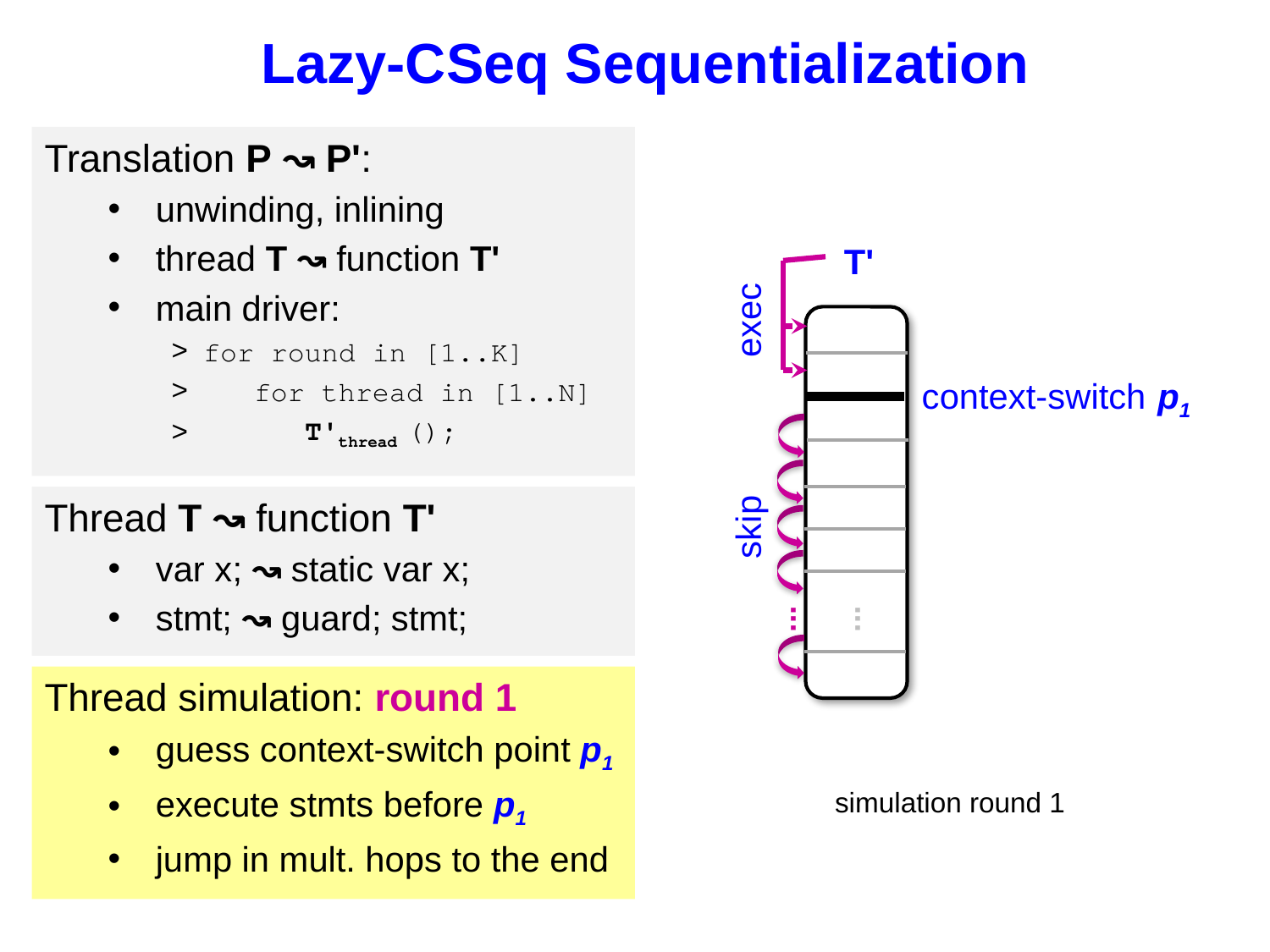

# Lazy-CSeq Sequentialization
Translation P ↝ P':
unwinding, inlining
thread T ↝ function T'
main driver:
for round in [1..K]
   for thread in [1..N]
      T'thread ();

T'
exec

 context-switch  p1

skip
Thread T ↝ function T'
var x; ↝ static var x;
stmt; ↝ guard; stmt;

 ...
 ...

Thread simulation: round 1
guess context-switch point p1
execute stmts before p1
jump in mult. hops to the end

simulation round 1